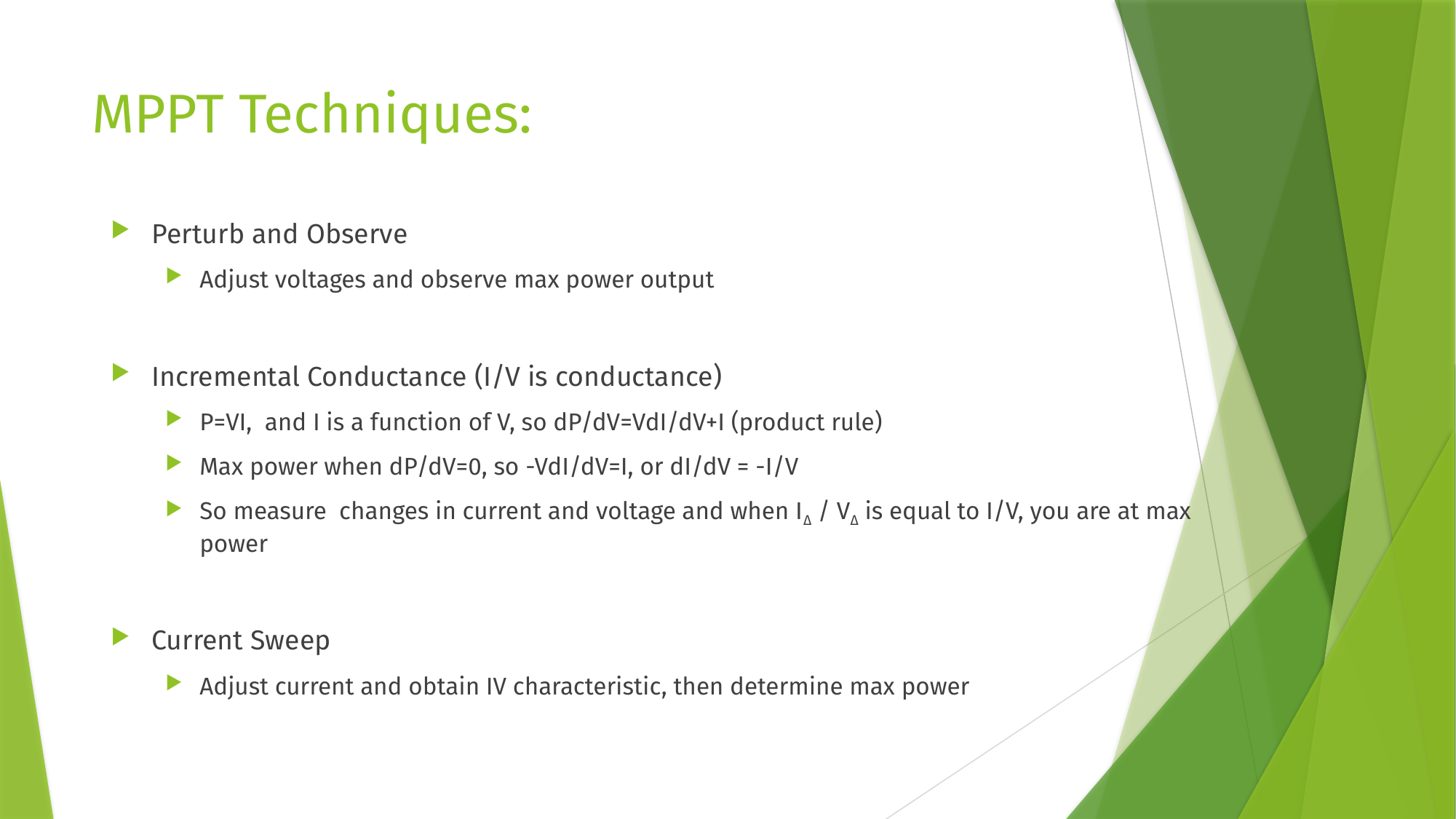

# MPPT Techniques:
Perturb and Observe
Adjust voltages and observe max power output

Incremental Conductance (I/V is conductance)
P=VI,  and I is a function of V, so dP/dV=VdI/dV+I (product rule)
Max power when dP/dV=0, so -VdI/dV=I, or dI/dV = -I/V
So measure  changes in current and voltage and when IΔ / VΔ is equal to I/V, you are at max power

Current Sweep
Adjust current and obtain IV characteristic, then determine max power